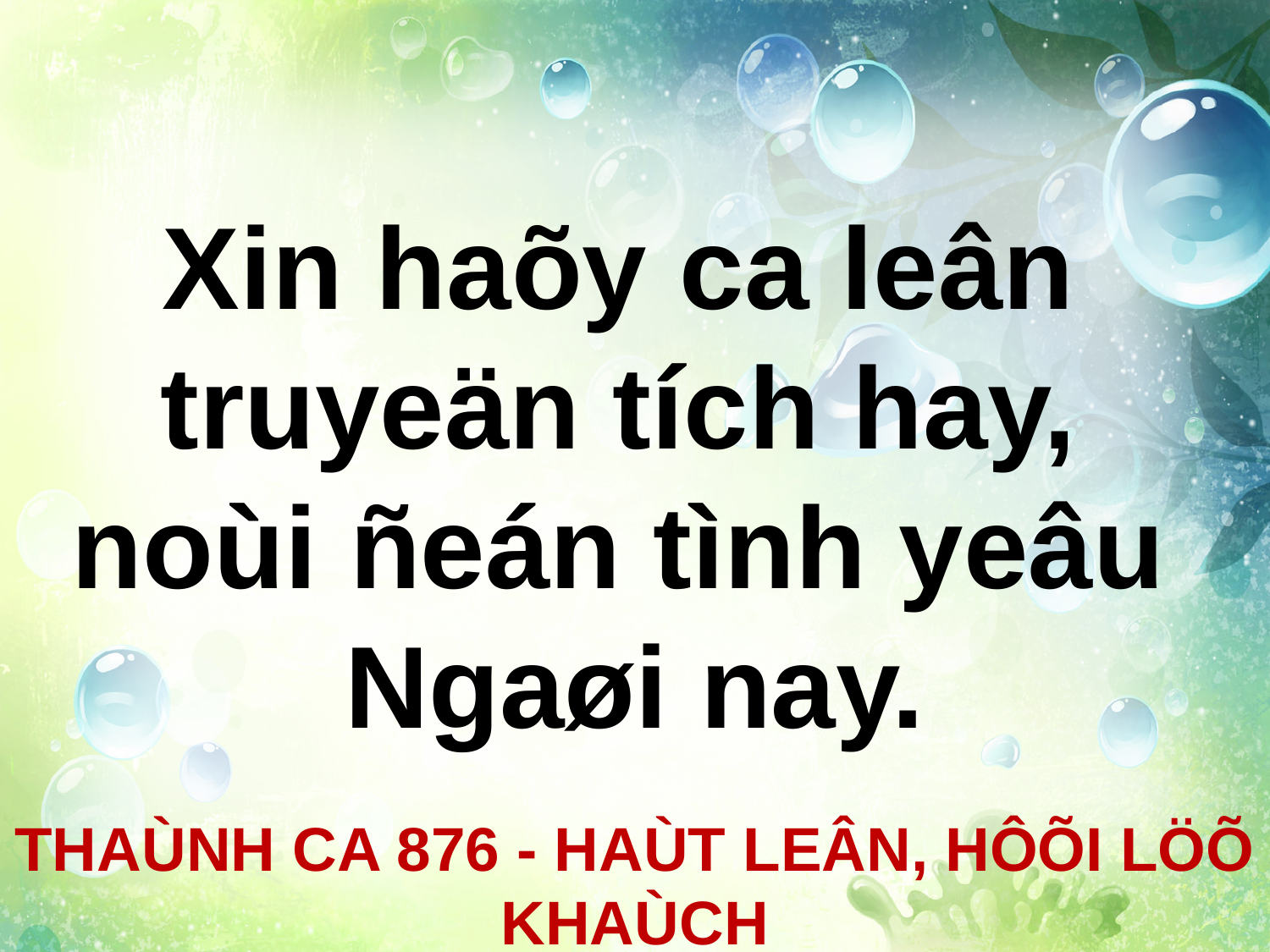

Xin haõy ca leân
truyeän tích hay,
noùi ñeán tình yeâu
Ngaøi nay.
THAÙNH CA 876 - HAÙT LEÂN, HÔÕI LÖÕ KHAÙCH